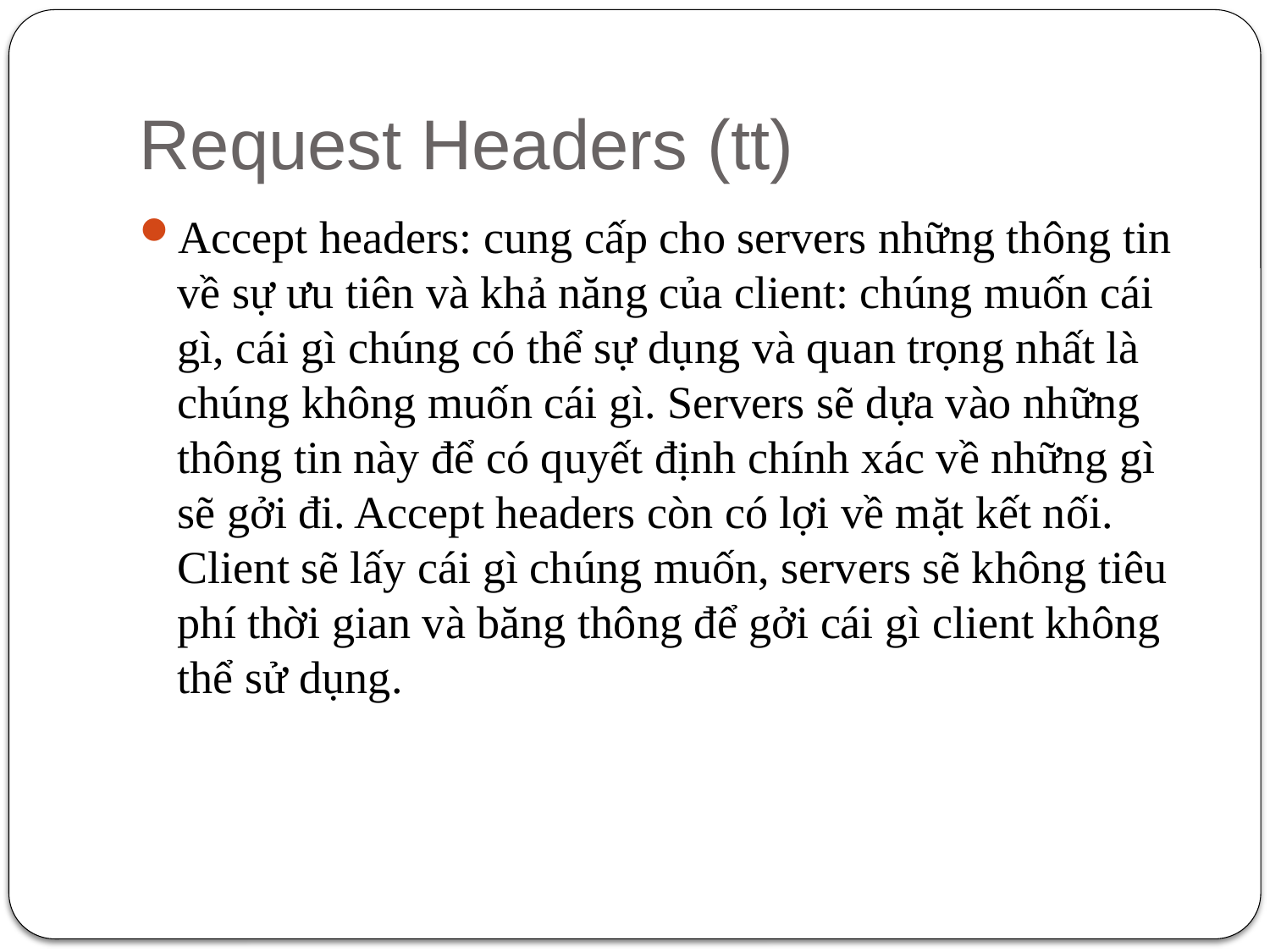

# Request Headers (tt)
Accept headers: cung cấp cho servers những thông tin về sự ưu tiên và khả năng của client: chúng muốn cái gì, cái gì chúng có thể sự dụng và quan trọng nhất là chúng không muốn cái gì. Servers sẽ dựa vào những thông tin này để có quyết định chính xác về những gì sẽ gởi đi. Accept headers còn có lợi về mặt kết nối. Client sẽ lấy cái gì chúng muốn, servers sẽ không tiêu phí thời gian và băng thông để gởi cái gì client không thể sử dụng.